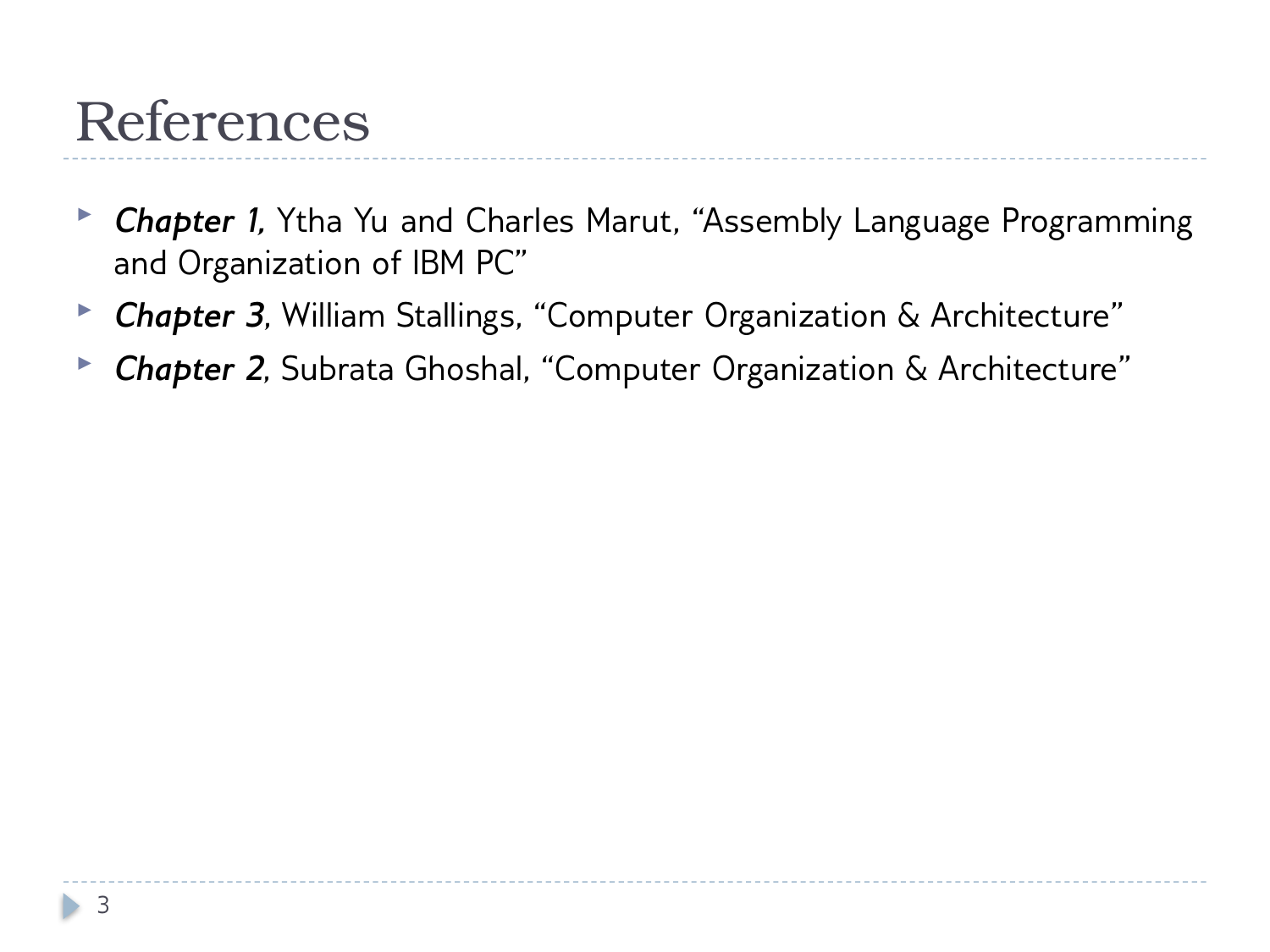

# References
Chapter 1, Ytha Yu and Charles Marut, “Assembly Language Programming and Organization of IBM PC”
Chapter 3, William Stallings, “Computer Organization & Architecture”
Chapter 2, Subrata Ghoshal, “Computer Organization & Architecture”

3